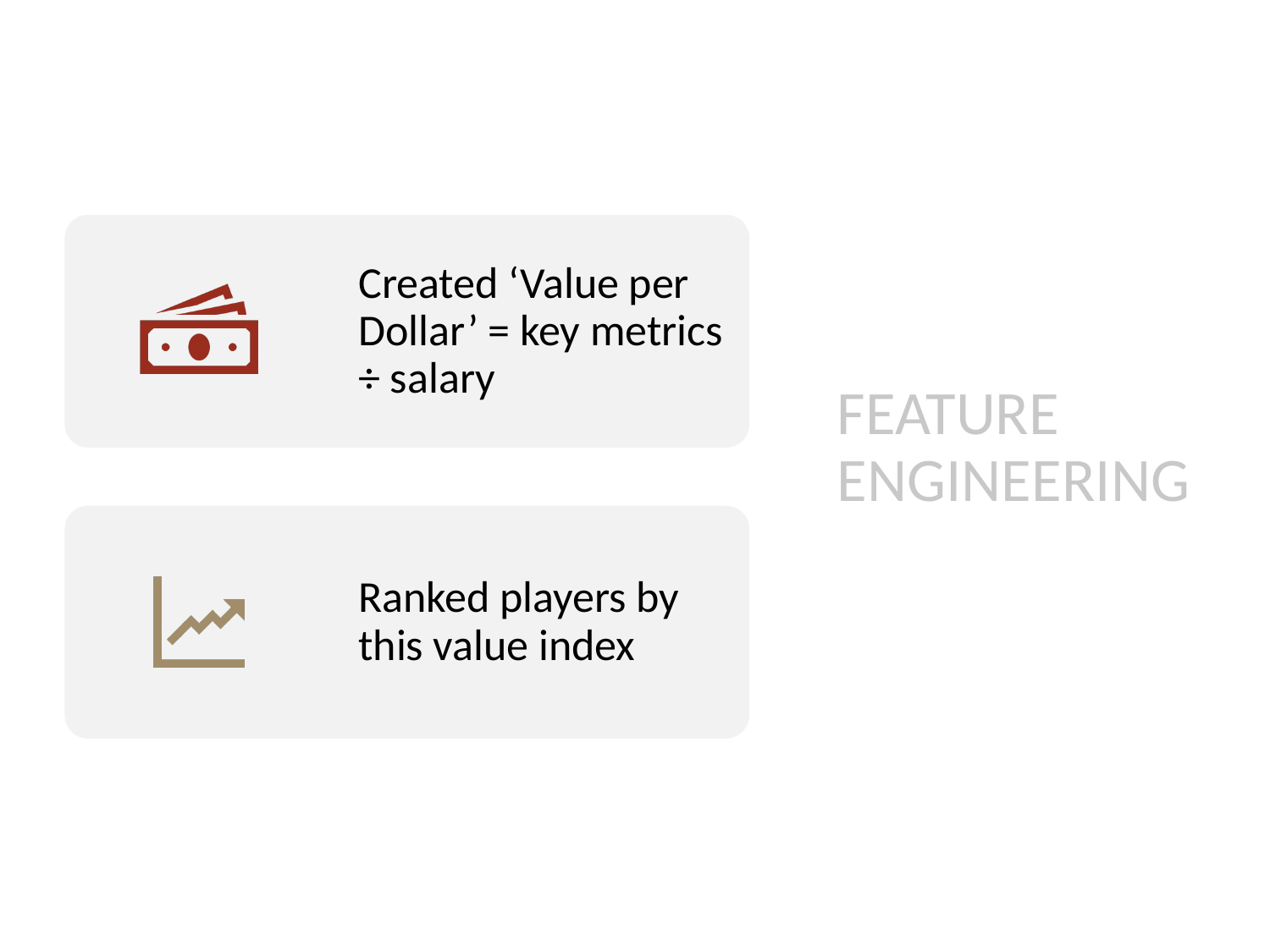

Created ‘Value per Dollar’ = key metrics ÷ salary
Ranked players by this value index
Feature Engineering